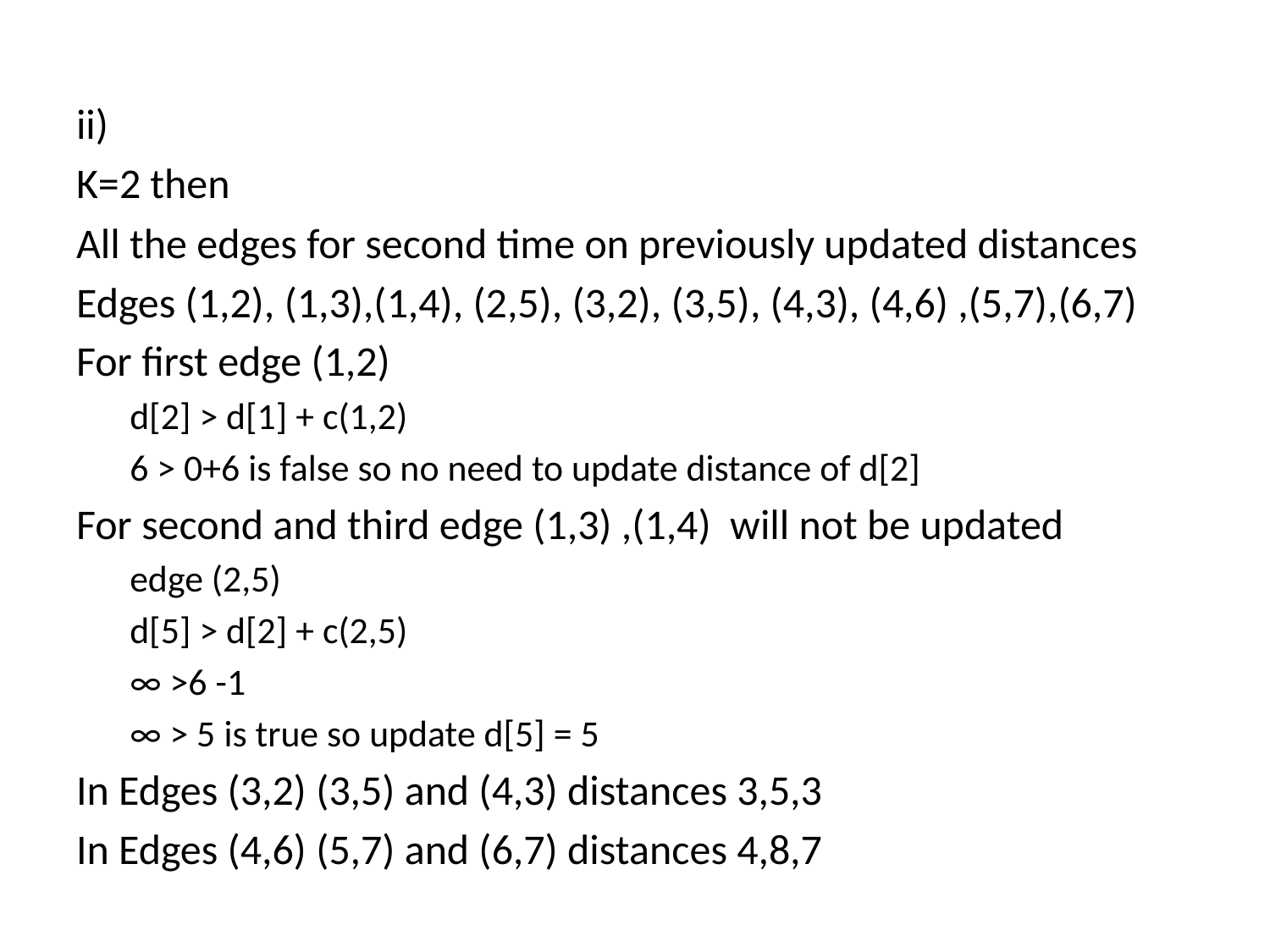

ii)
K=2 then
All the edges for second time on previously updated distances
Edges (1,2), (1,3),(1,4), (2,5), (3,2), (3,5), (4,3), (4,6) ,(5,7),(6,7)
For first edge (1,2)
d[2] > d[1] + c(1,2)
6 > 0+6 is false so no need to update distance of d[2]
For second and third edge (1,3) ,(1,4)  will not be updated
edge (2,5)
d[5] > d[2] + c(2,5)
∞ >6 -1
∞ > 5 is true so update d[5] = 5
In Edges (3,2) (3,5) and (4,3) distances 3,5,3
In Edges (4,6) (5,7) and (6,7) distances 4,8,7